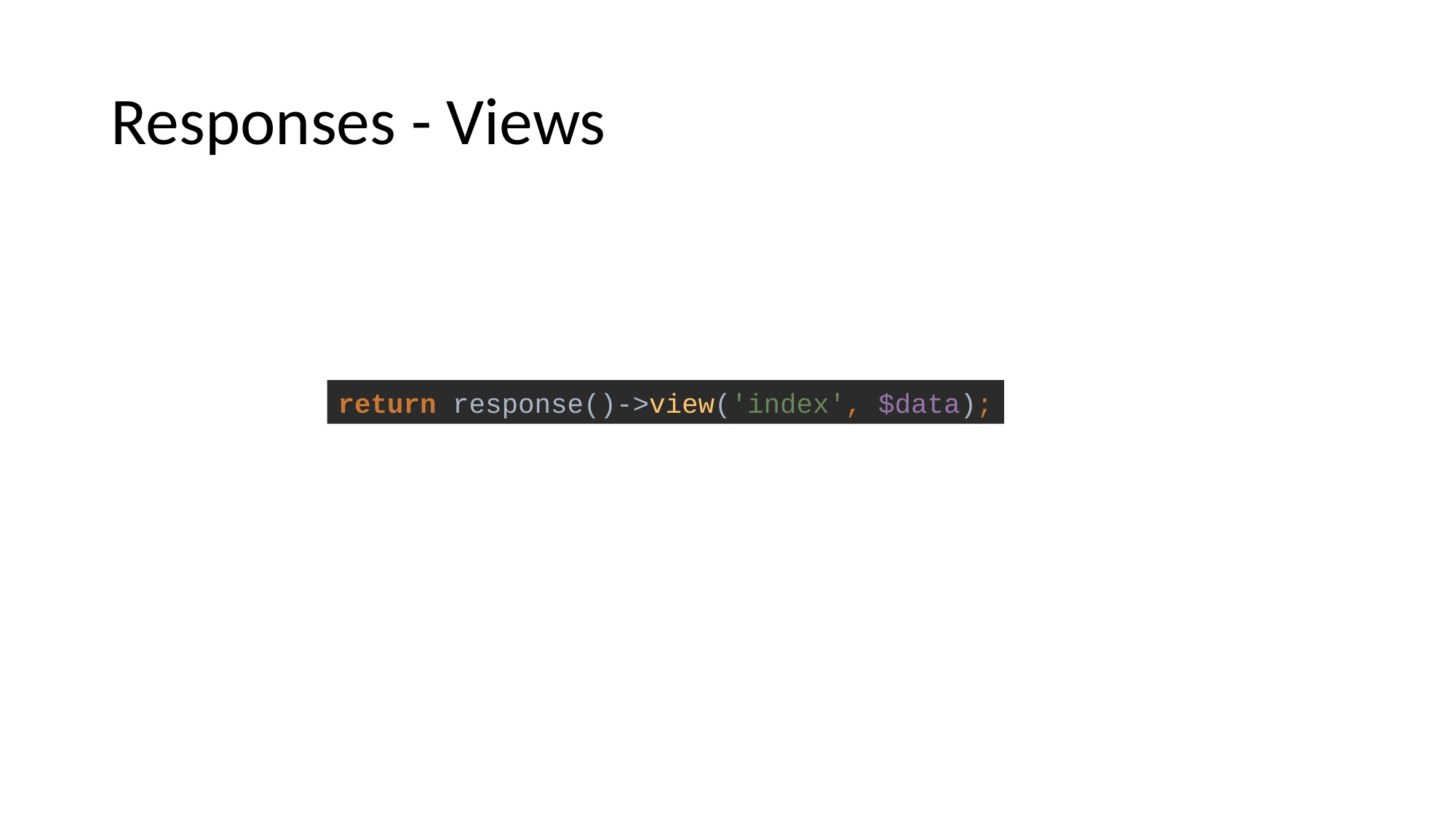

# Responses - Views

return response()->view('index', $data);